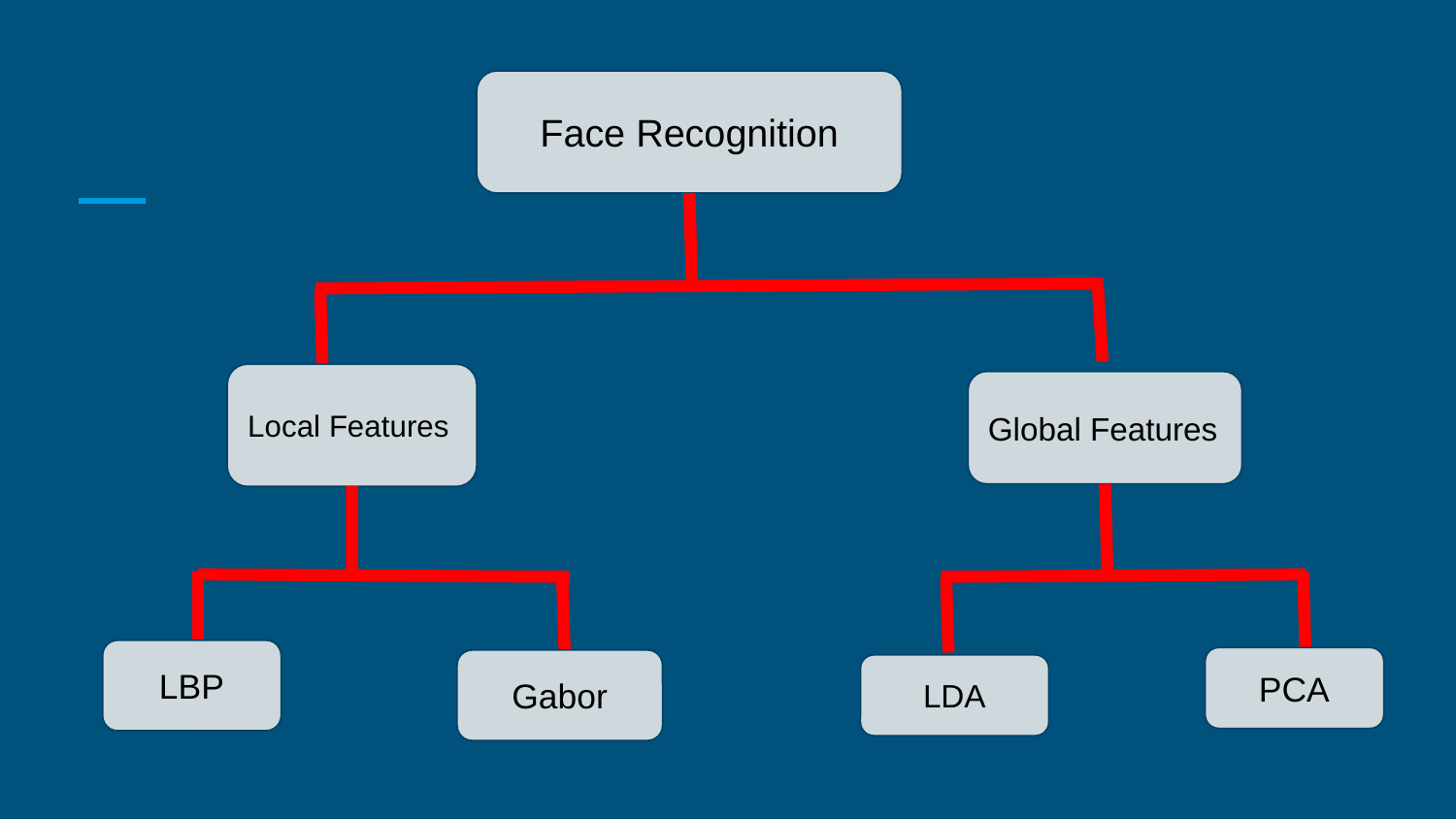

Face Recognition
Local Features
Global Features
LBP
PCA
Gabor
LDA